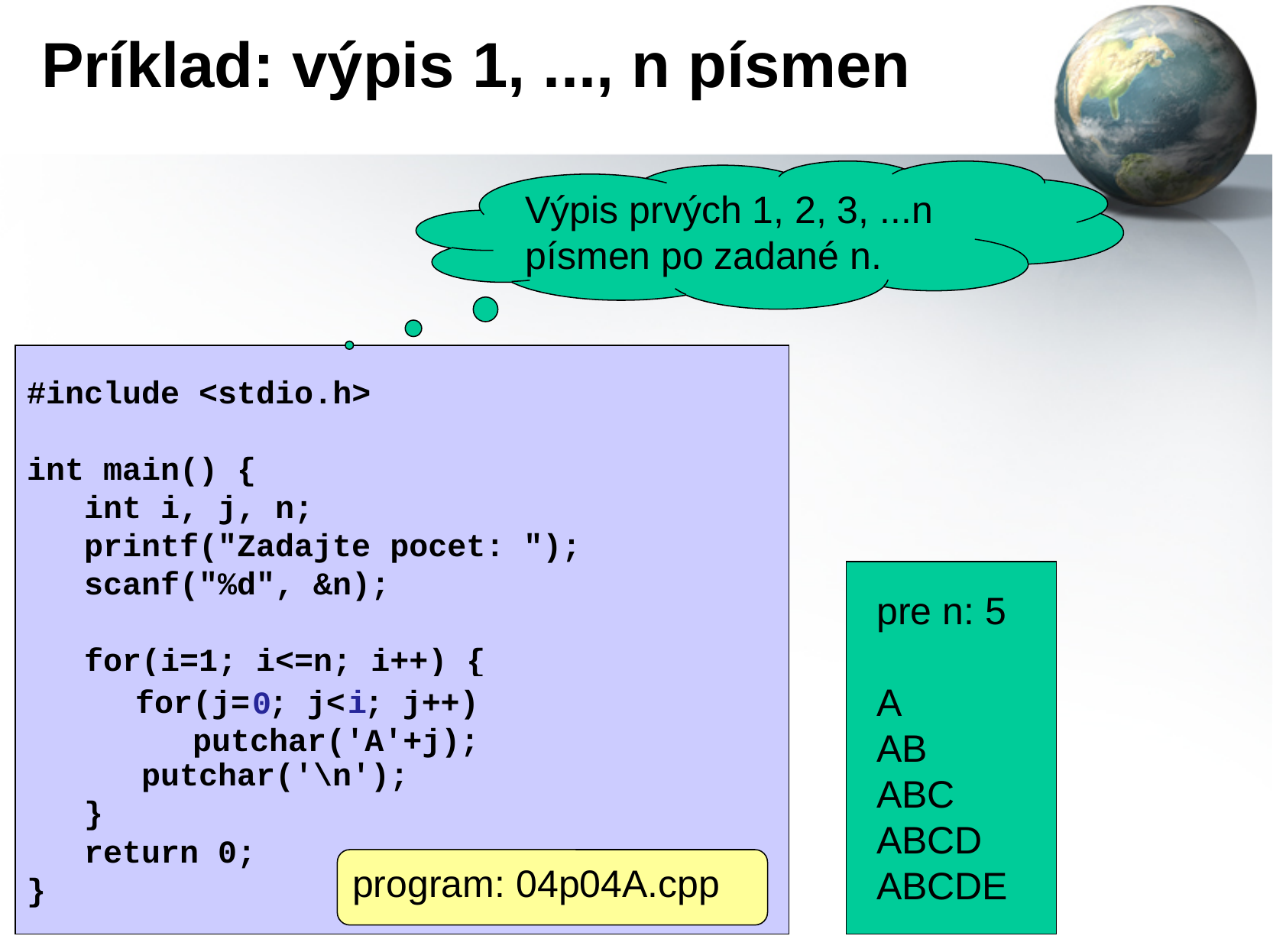

# Príklad: výpis 1, ..., n písmen
Výpis prvých 1, 2, 3, ...n písmen po zadané n.
#include <stdio.h>

int main() {
   int i, j, n;
   printf("Zadajte pocet: ");
   scanf("%d", &n);

   for(i=1; i<=n; i++) {

      putchar('\n');
   }
   return 0;
}

pre n: 5

A
AB
ABC
ABCD
ABCDE
for(j= ; j< ; j++)
   putchar('A'+j);
i
0
program: 04p04A.cpp